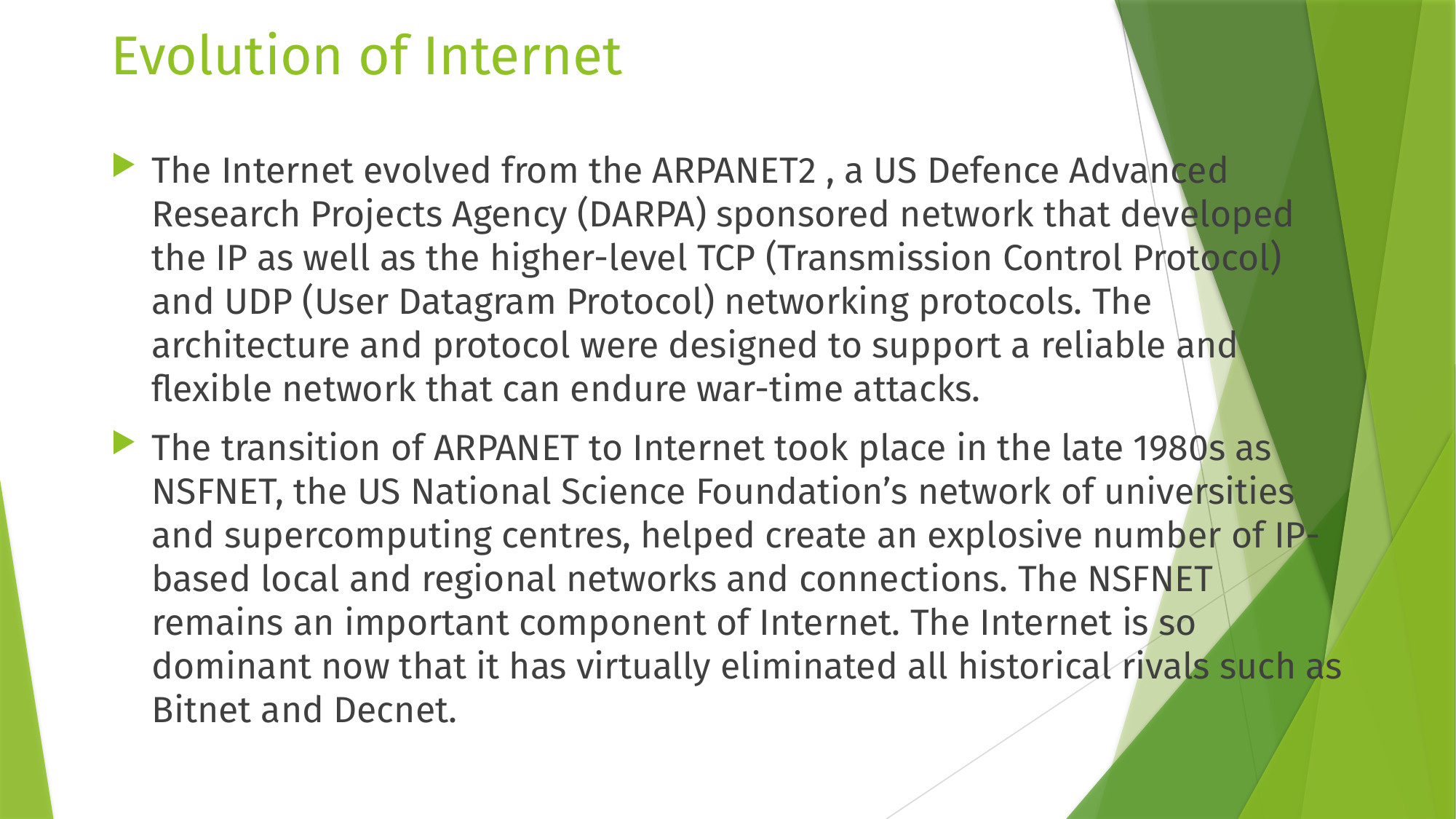

# Evolution of Internet
The Internet evolved from the ARPANET2 , a US Defence Advanced Research Projects Agency (DARPA) sponsored network that developed the IP as well as the higher-level TCP (Transmission Control Protocol) and UDP (User Datagram Protocol) networking protocols. The architecture and protocol were designed to support a reliable and flexible network that can endure war-time attacks.
The transition of ARPANET to Internet took place in the late 1980s as NSFNET, the US National Science Foundation’s network of universities and supercomputing centres, helped create an explosive number of IP-based local and regional networks and connections. The NSFNET remains an important component of Internet. The Internet is so dominant now that it has virtually eliminated all historical rivals such as Bitnet and Decnet.